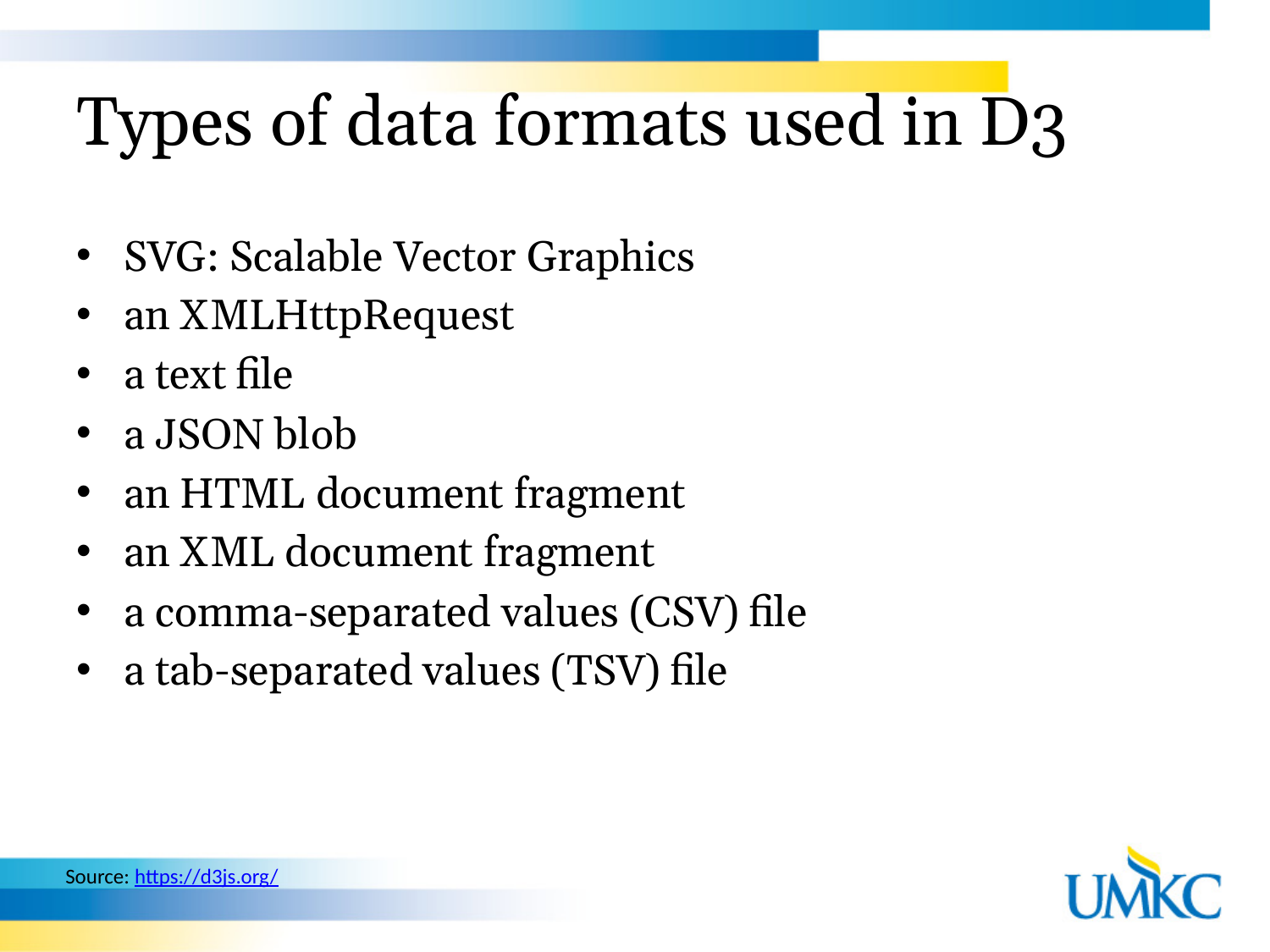

# Types of data formats used in D3
SVG: Scalable Vector Graphics
an XMLHttpRequest
a text file
a JSON blob
an HTML document fragment
an XML document fragment
a comma-separated values (CSV) file
a tab-separated values (TSV) file
Source: https://d3js.org/